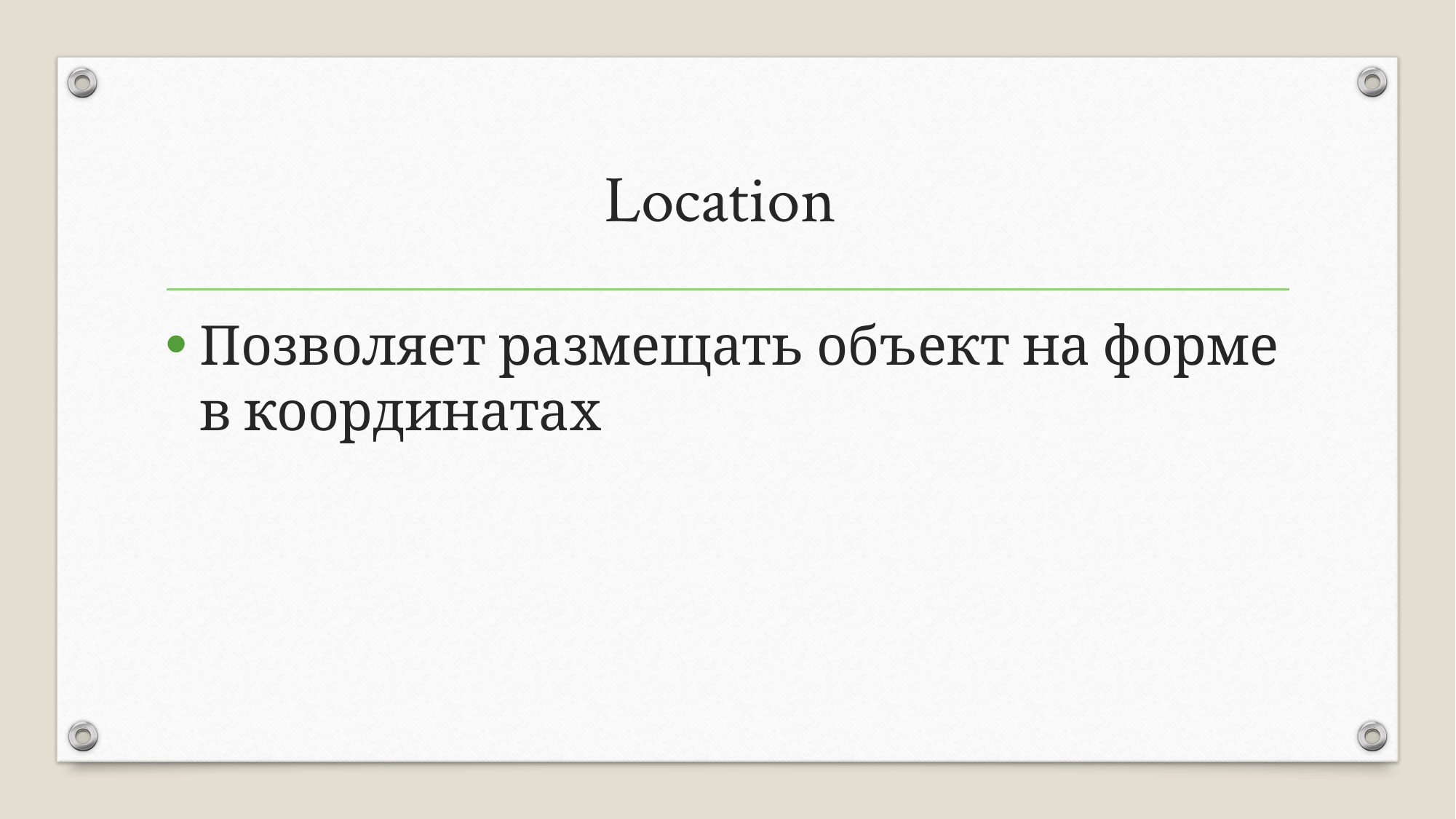

# Location
Позволяет размещать объект на форме в координатах